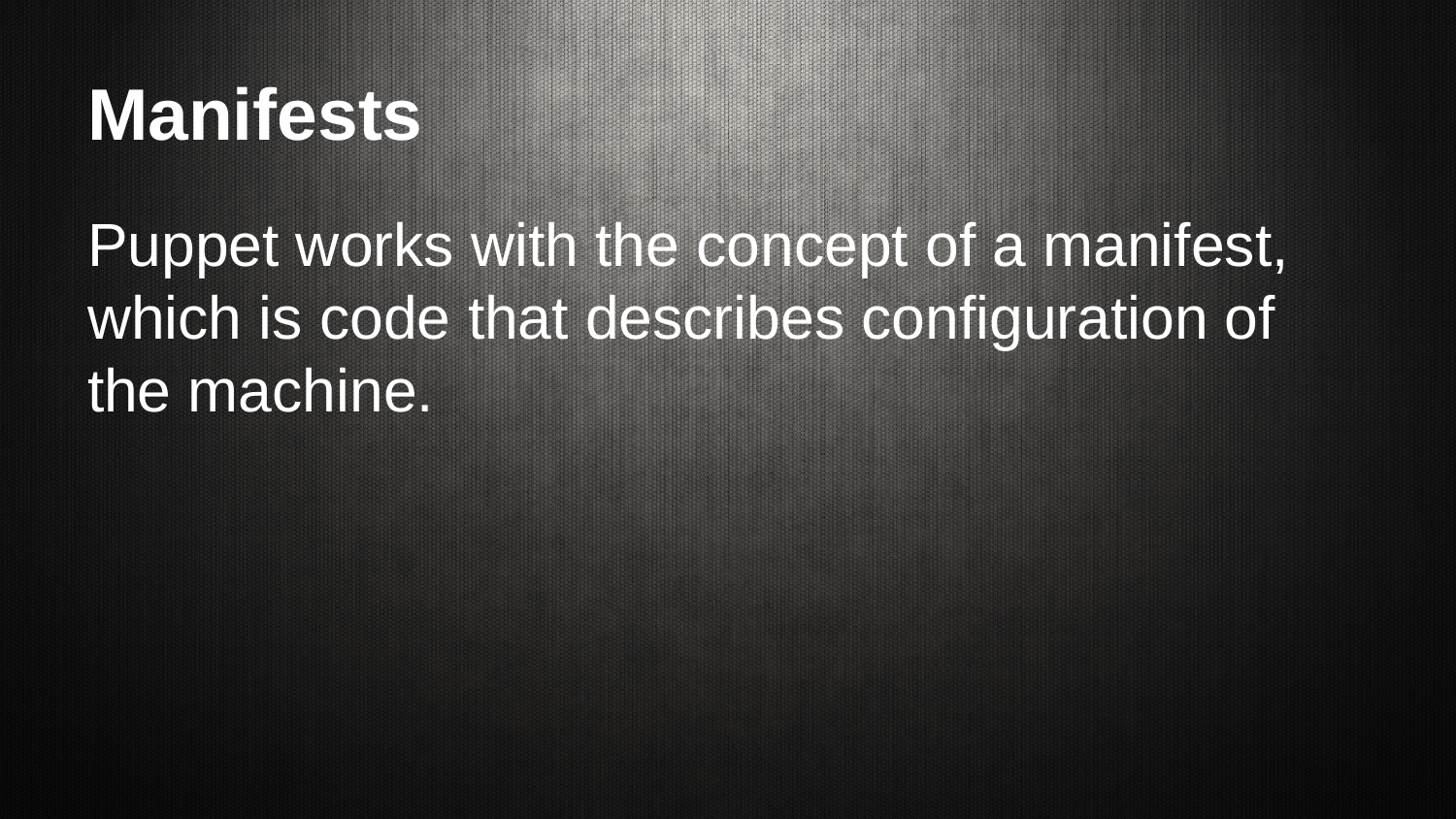

# Manifests
Puppet works with the concept of a manifest, which is code that describes configuration of the machine.